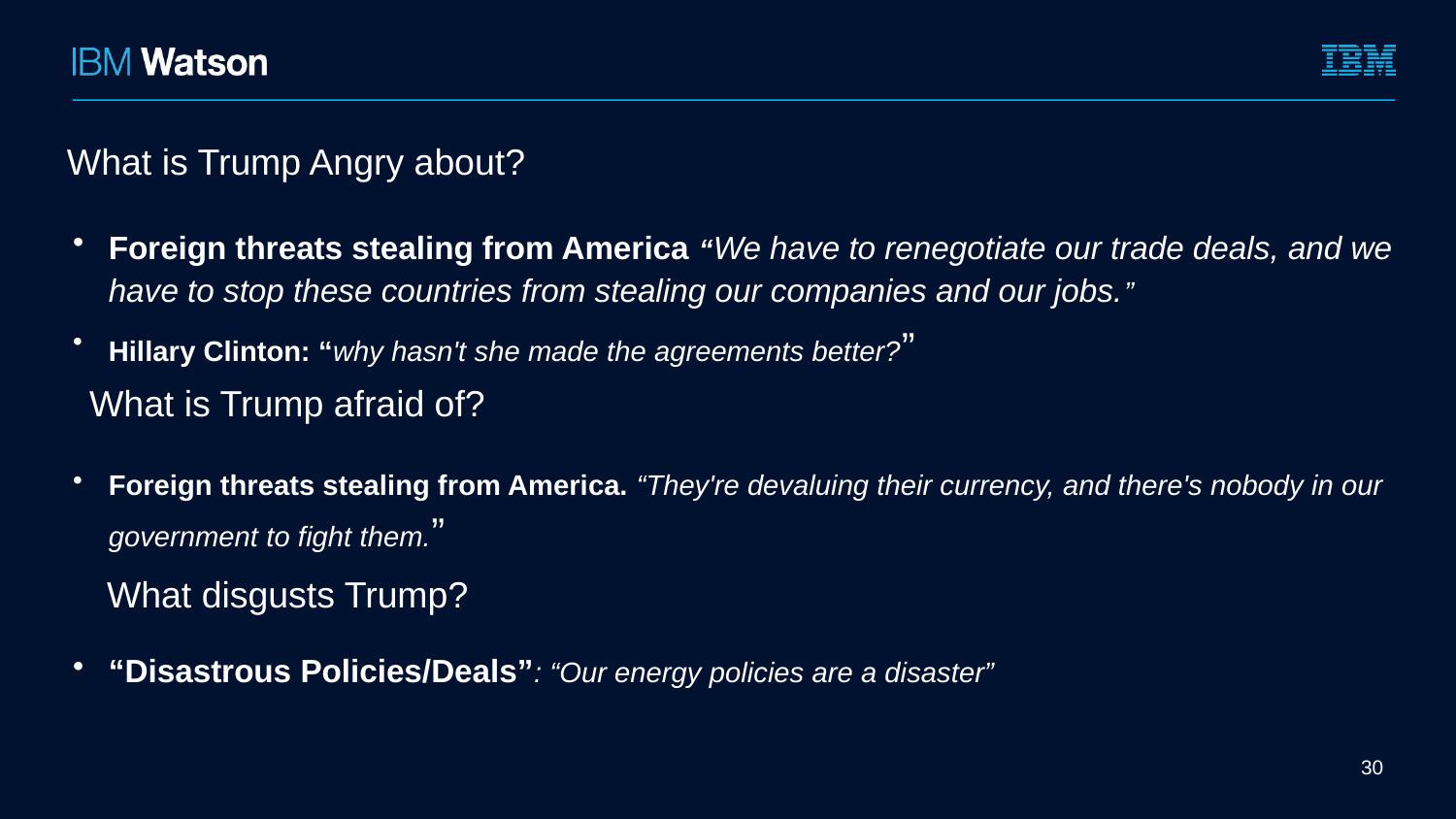

What is Trump Angry about?
Foreign threats stealing from America “We have to renegotiate our trade deals, and we have to stop these countries from stealing our companies and our jobs.”
Hillary Clinton: “why hasn't she made the agreements better?”

Foreign threats stealing from America. “They're devaluing their currency, and there's nobody in our government to fight them.”

“Disastrous Policies/Deals”: “Our energy policies are a disaster”

What is Trump afraid of?
What disgusts Trump?
30